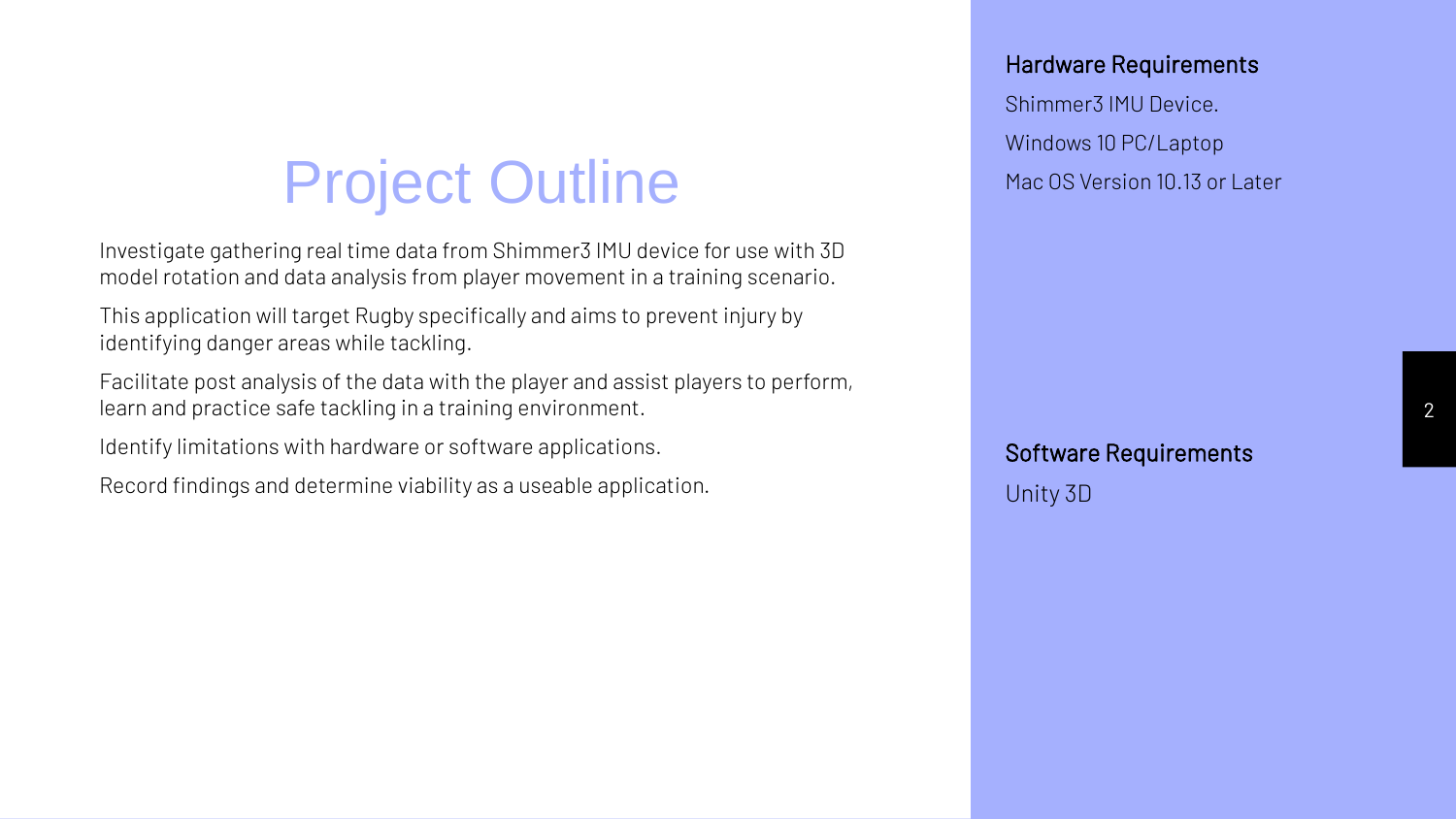

Hardware Requirements
Shimmer3 IMU Device.
Windows 10 PC/Laptop
Mac OS Version 10.13 or Later

# Project Outline
Investigate gathering real time data from Shimmer3 IMU device for use with 3D model rotation and data analysis from player movement in a training scenario.
This application will target Rugby specifically and aims to prevent injury by identifying danger areas while tackling.
Facilitate post analysis of the data with the player and assist players to perform, learn and practice safe tackling in a training environment.
Identify limitations with hardware or software applications.
Record findings and determine viability as a useable application.

2
Software Requirements
Unity 3D